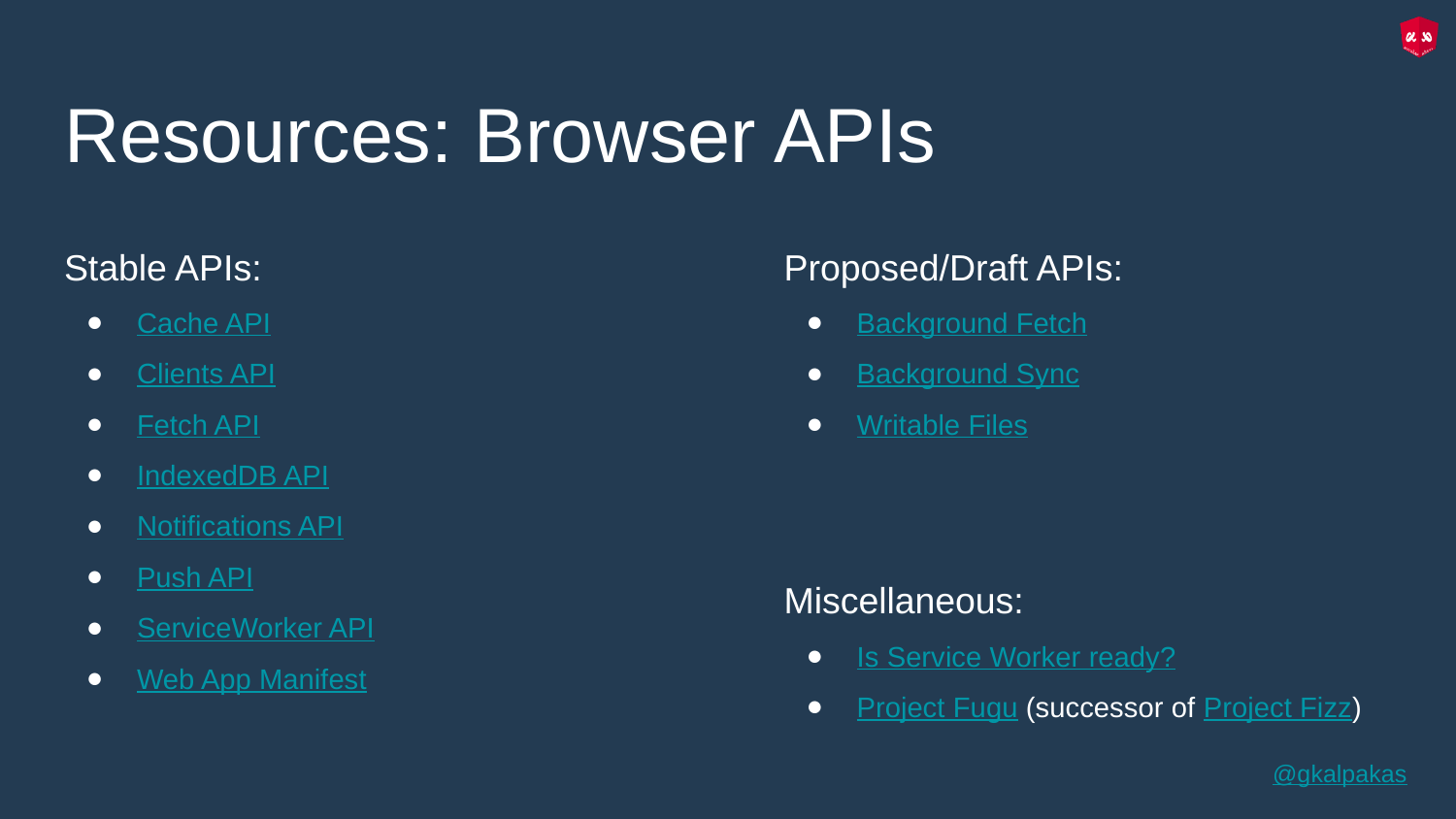

# Resources: Browser APIs
Stable APIs:
Cache API
Clients API
Fetch API
IndexedDB API
Notifications API
Push API
ServiceWorker API
Web App Manifest
Proposed/Draft APIs:
Background Fetch
Background Sync
Writable Files

Miscellaneous:
Is Service Worker ready?
Project Fugu (successor of Project Fizz)